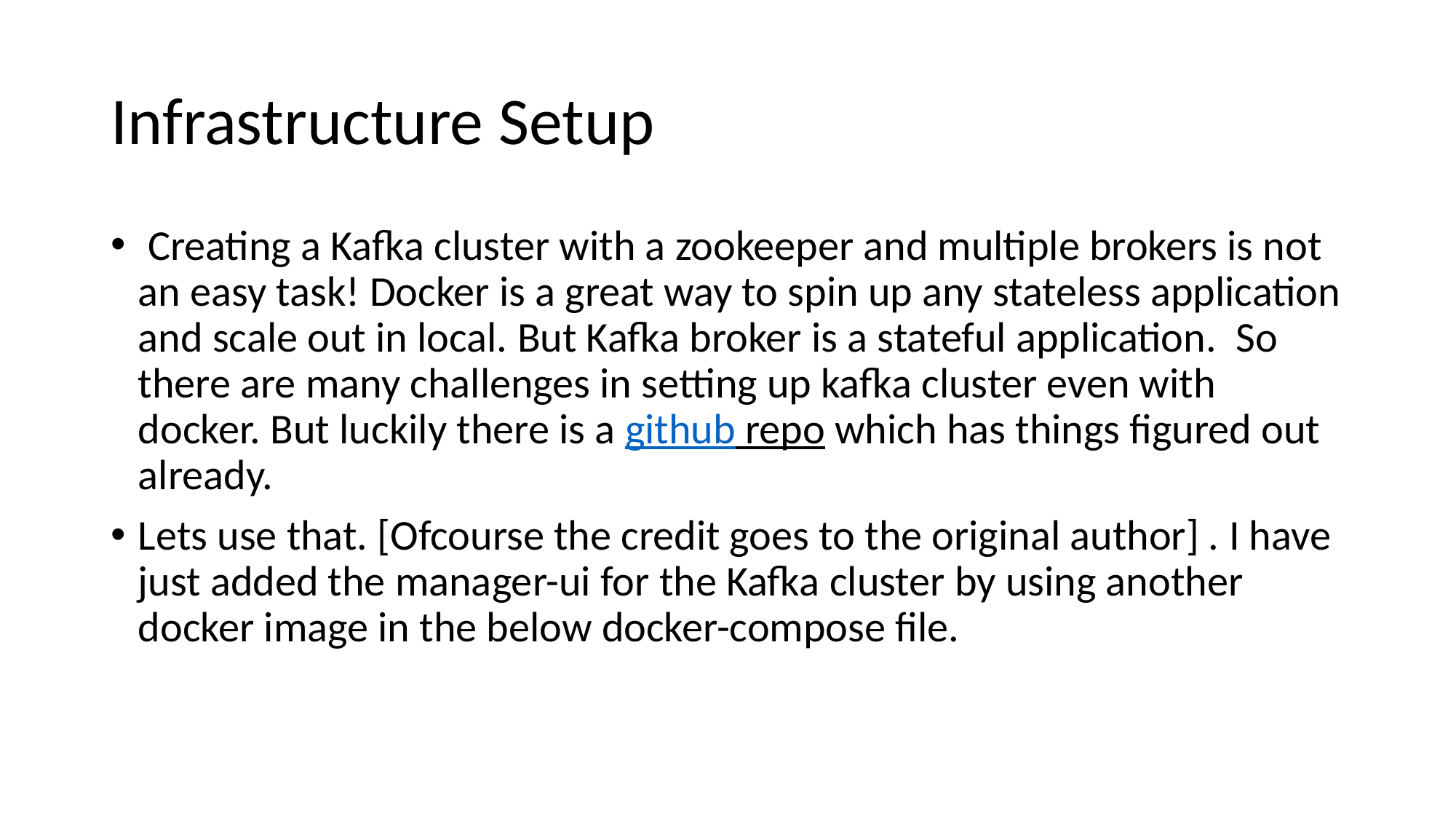

# Infrastructure Setup
 Creating a Kafka cluster with a zookeeper and multiple brokers is not an easy task! Docker is a great way to spin up any stateless application and scale out in local. But Kafka broker is a stateful application.  So there are many challenges in setting up kafka cluster even with docker. But luckily there is a github repo which has things figured out already.
Lets use that. [Ofcourse the credit goes to the original author] . I have just added the manager-ui for the Kafka cluster by using another docker image in the below docker-compose file.